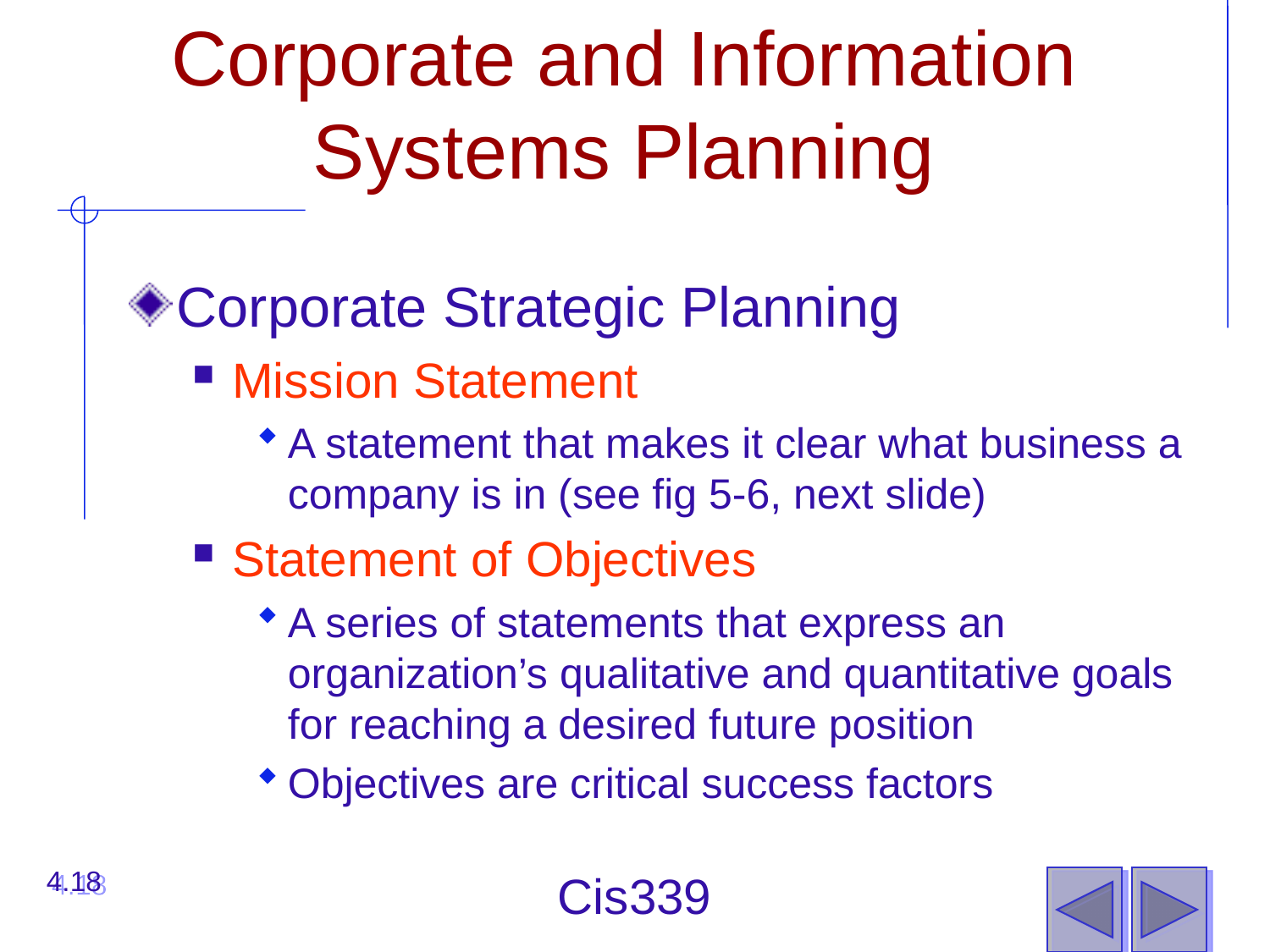

# Corporate and Information Systems Planning
Corporate Strategic Planning
Mission Statement
A statement that makes it clear what business a company is in (see fig 5-6, next slide)
Statement of Objectives
A series of statements that express an organization’s qualitative and quantitative goals for reaching a desired future position
Objectives are critical success factors
4.18
Cis339